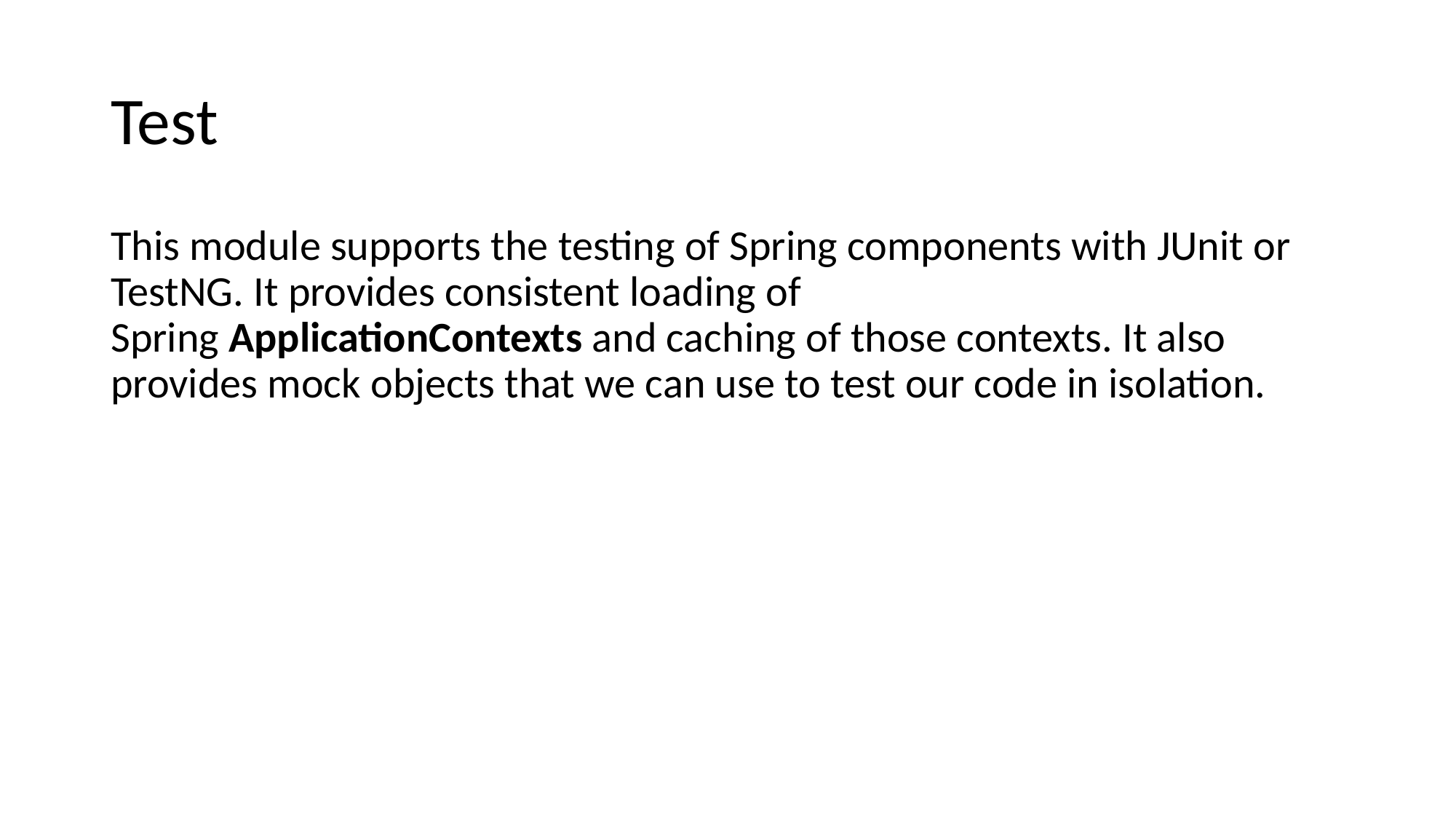

# Test
This module supports the testing of Spring components with JUnit or TestNG. It provides consistent loading of Spring ApplicationContexts and caching of those contexts. It also provides mock objects that we can use to test our code in isolation.